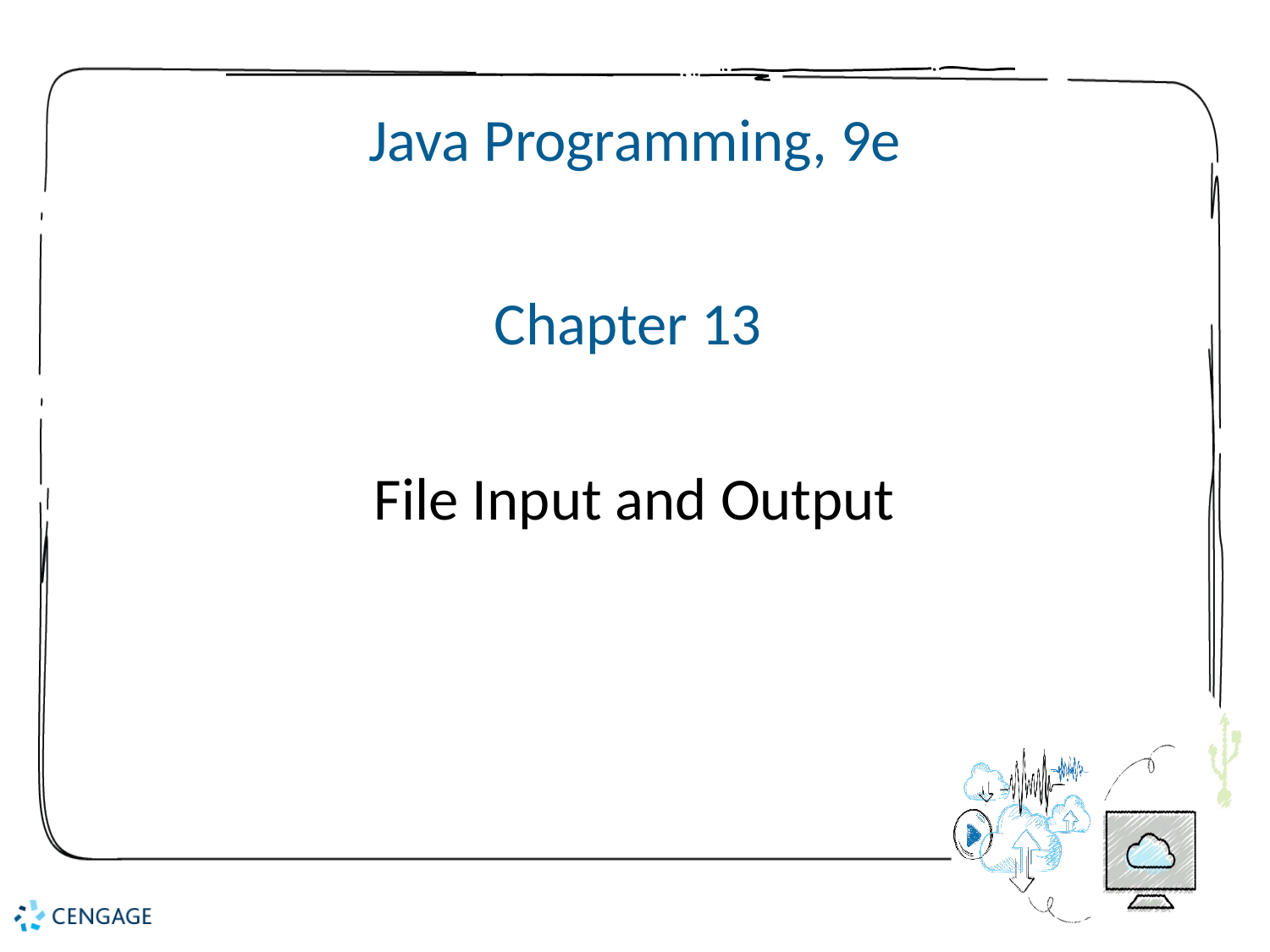

# Java Programming, 9e Chapter 13
File Input and Output